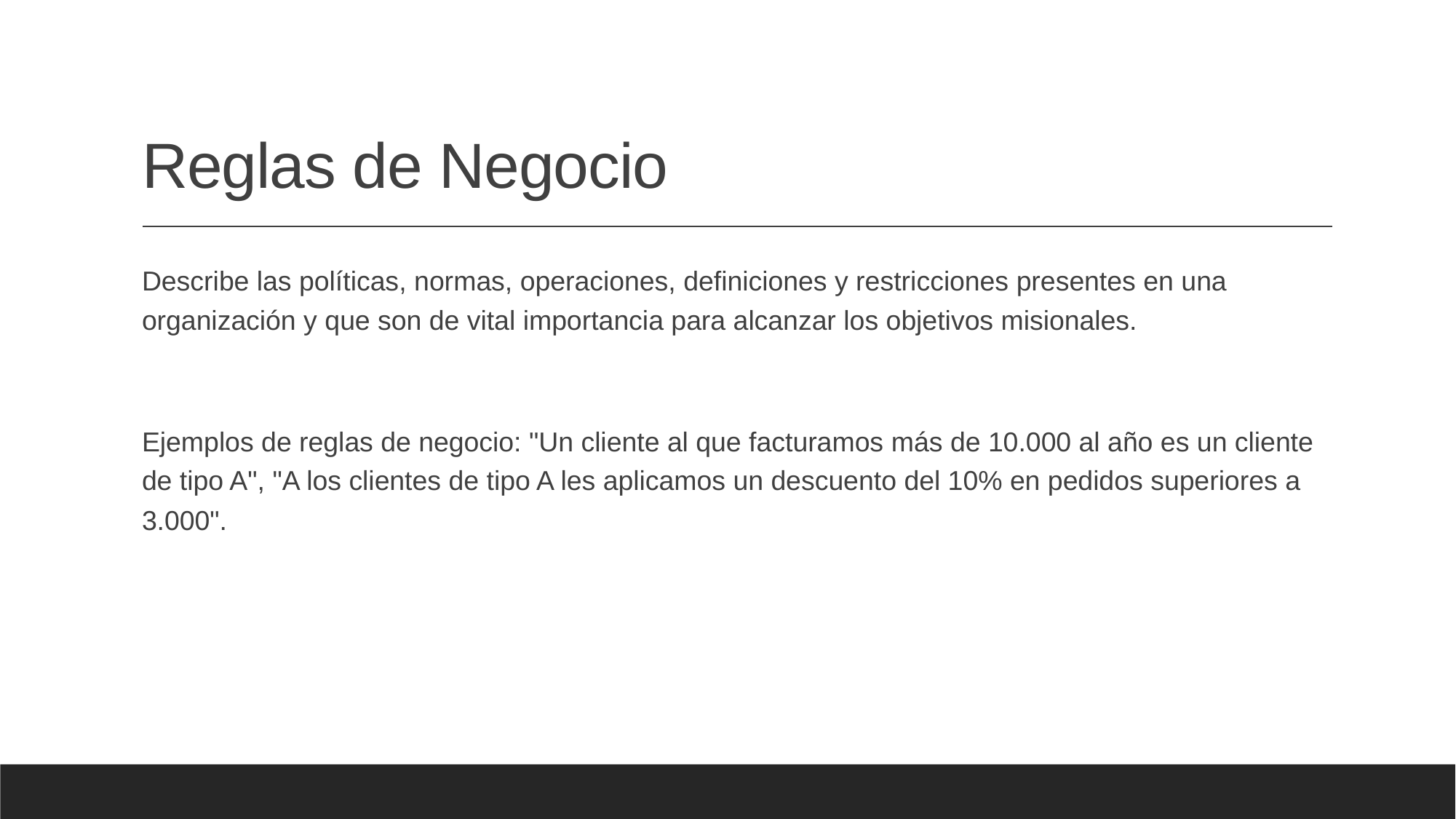

# Reglas de Negocio
Describe las políticas, normas, operaciones, definiciones y restricciones presentes en una organización y que son de vital importancia para alcanzar los objetivos misionales.

Ejemplos de reglas de negocio: "Un cliente al que facturamos más de 10.000 al año es un cliente de tipo A", "A los clientes de tipo A les aplicamos un descuento del 10% en pedidos superiores a 3.000".